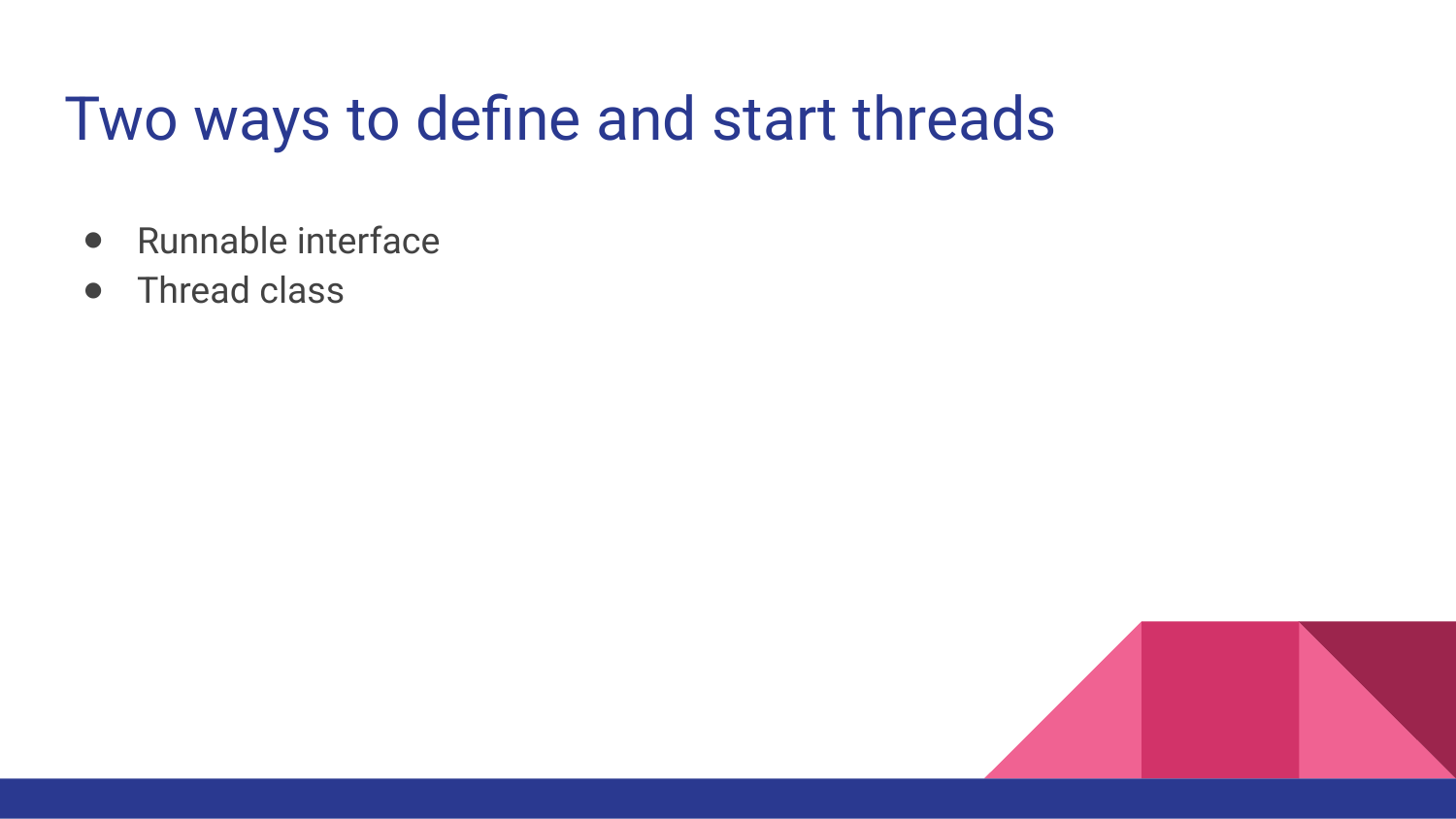

# Two ways to define and start threads
Runnable interface
Thread class